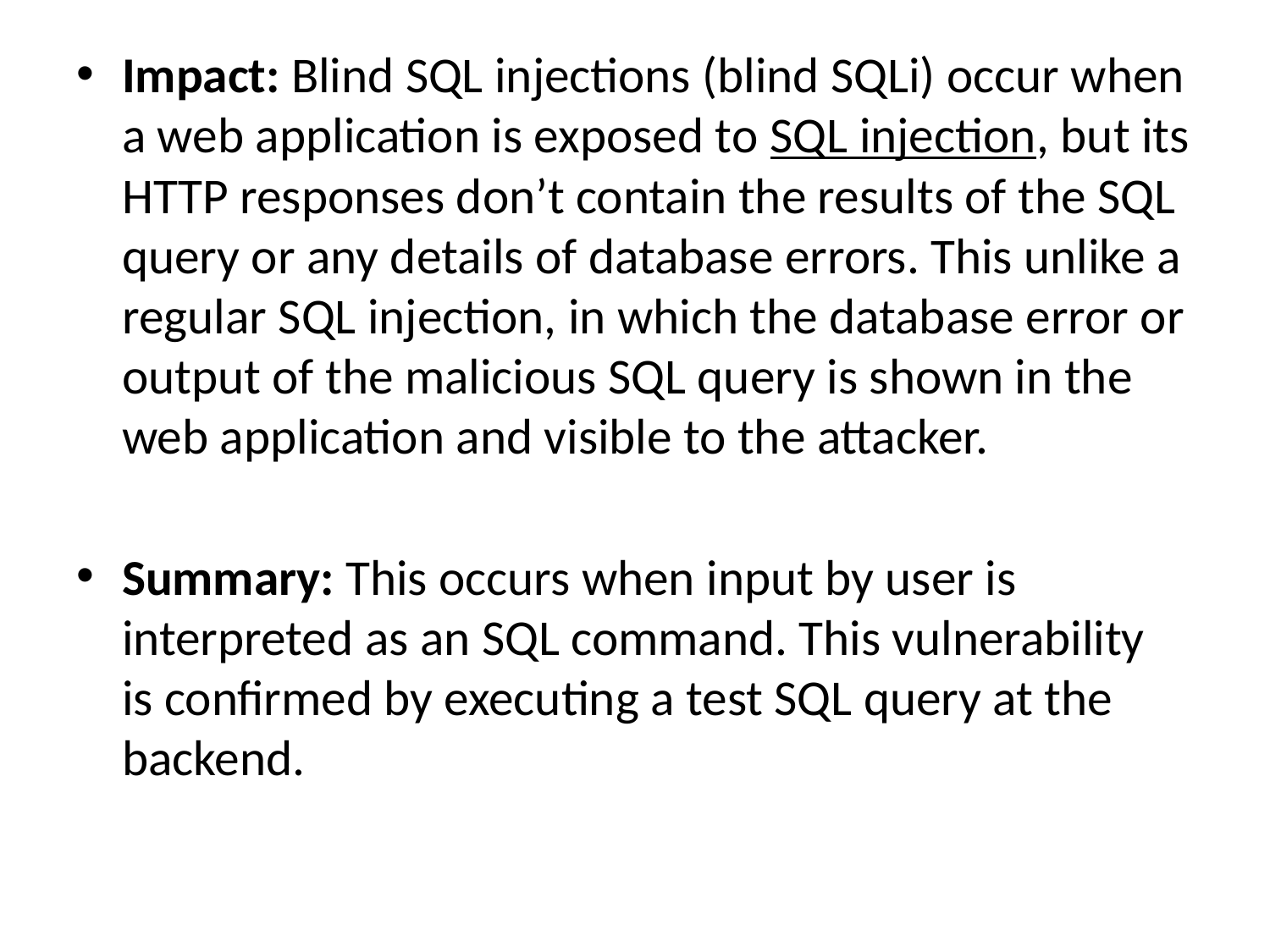

Impact: Blind SQL injections (blind SQLi) occur when a web application is exposed to SQL injection, but its HTTP responses don’t contain the results of the SQL query or any details of database errors. This unlike a regular SQL injection, in which the database error or output of the malicious SQL query is shown in the web application and visible to the attacker.

Summary: This occurs when input by user is interpreted as an SQL command. This vulnerability  is confirmed by executing a test SQL query at the backend.